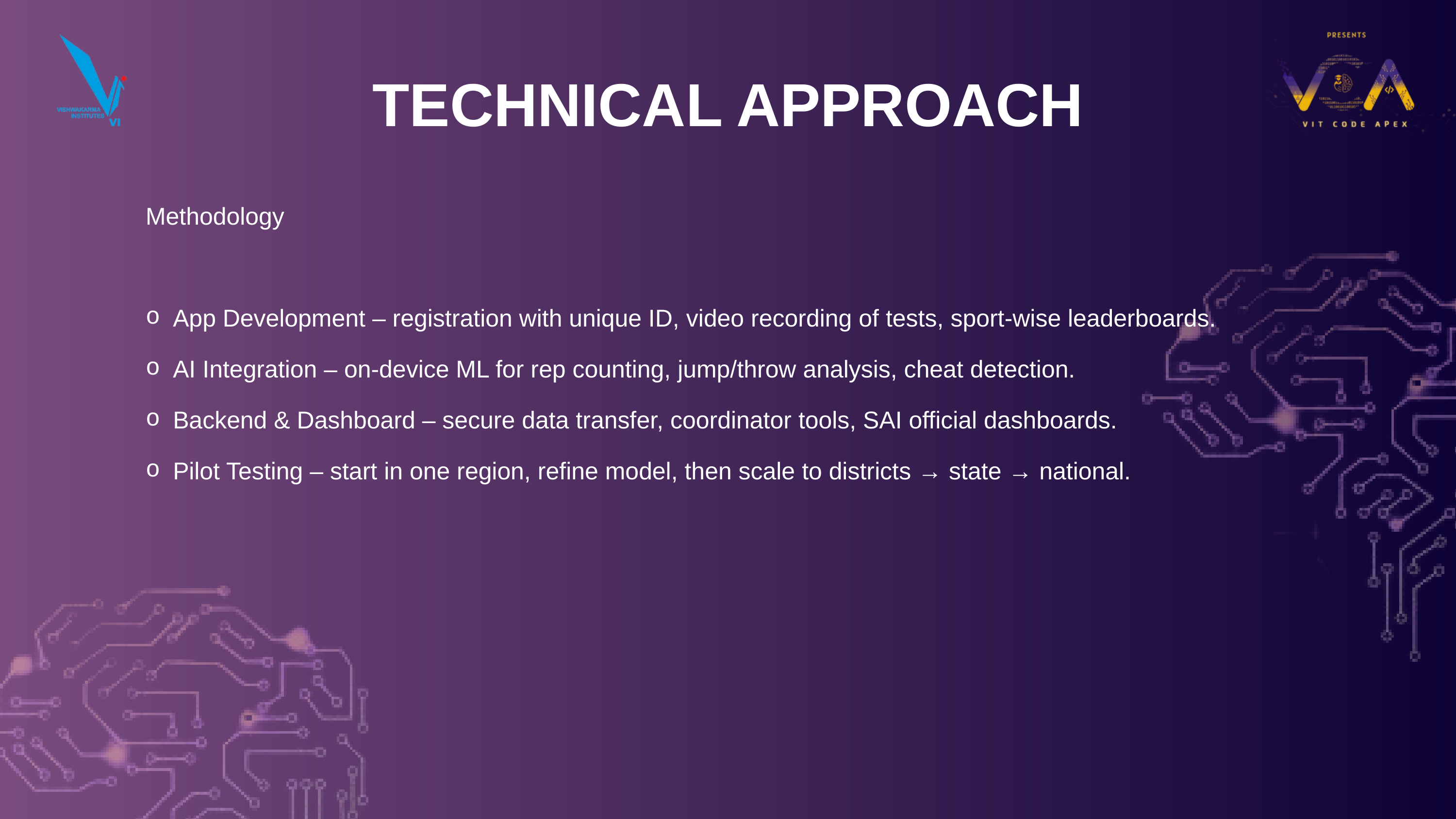

TECHNICAL APPROACH

Methodology

App Development – registration with unique ID, video recording of tests, sport-wise leaderboards.
AI Integration – on-device ML for rep counting, jump/throw analysis, cheat detection.
Backend & Dashboard – secure data transfer, coordinator tools, SAI official dashboards.
Pilot Testing – start in one region, refine model, then scale to districts → state → national.